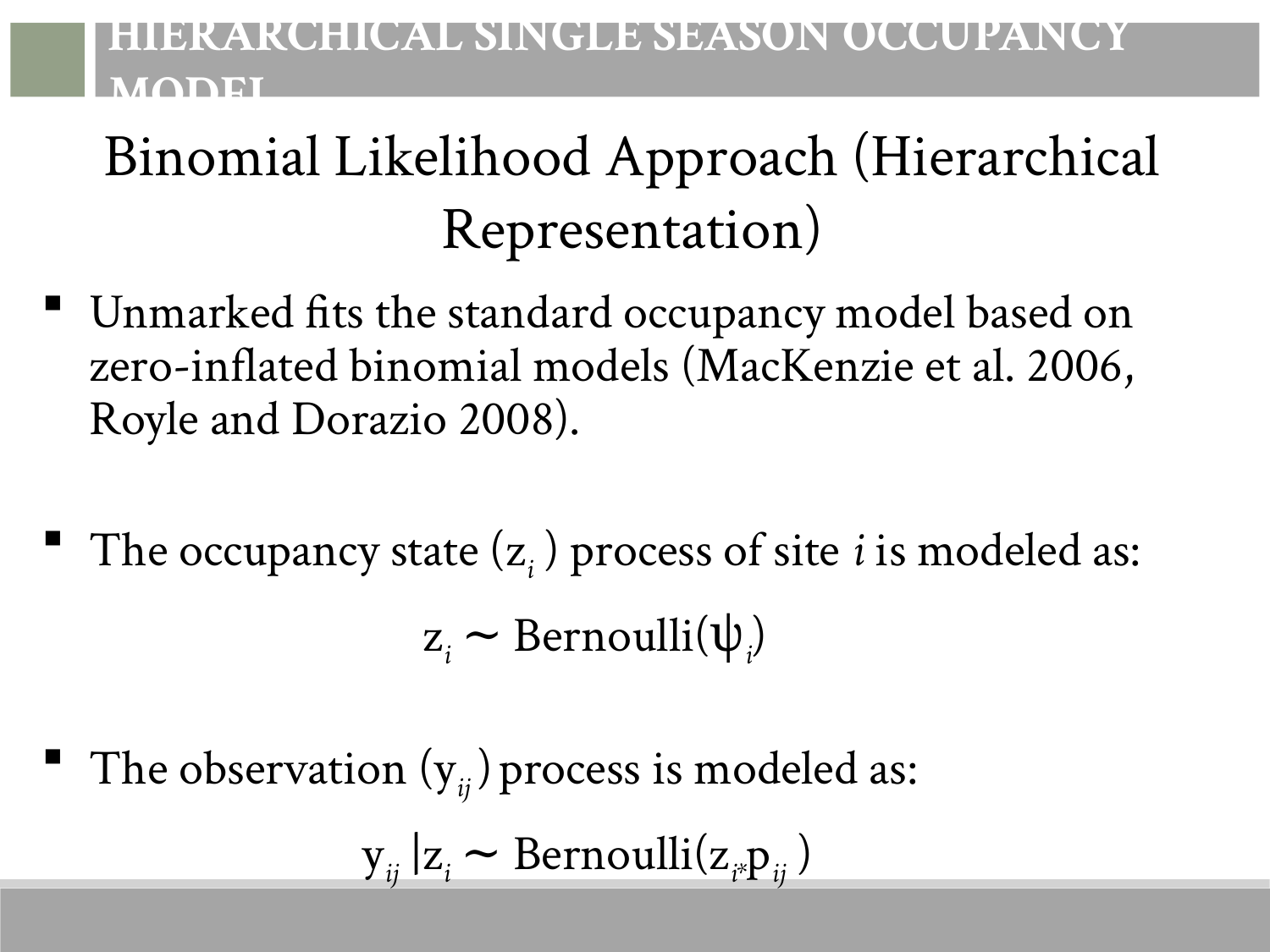

Hierarchical Single season occupancy model
Binomial Likelihood Approach (Hierarchical Representation)
Unmarked fits the standard occupancy model based on zero-inflated binomial models (MacKenzie et al. 2006, Royle and Dorazio 2008).

The occupancy state (zi ) process of site i is modeled as:
			zi ∼ Bernoulli(ψi)

The observation (yij ) process is modeled as:
		      yij |zi ∼ Bernoulli(zi*pij )